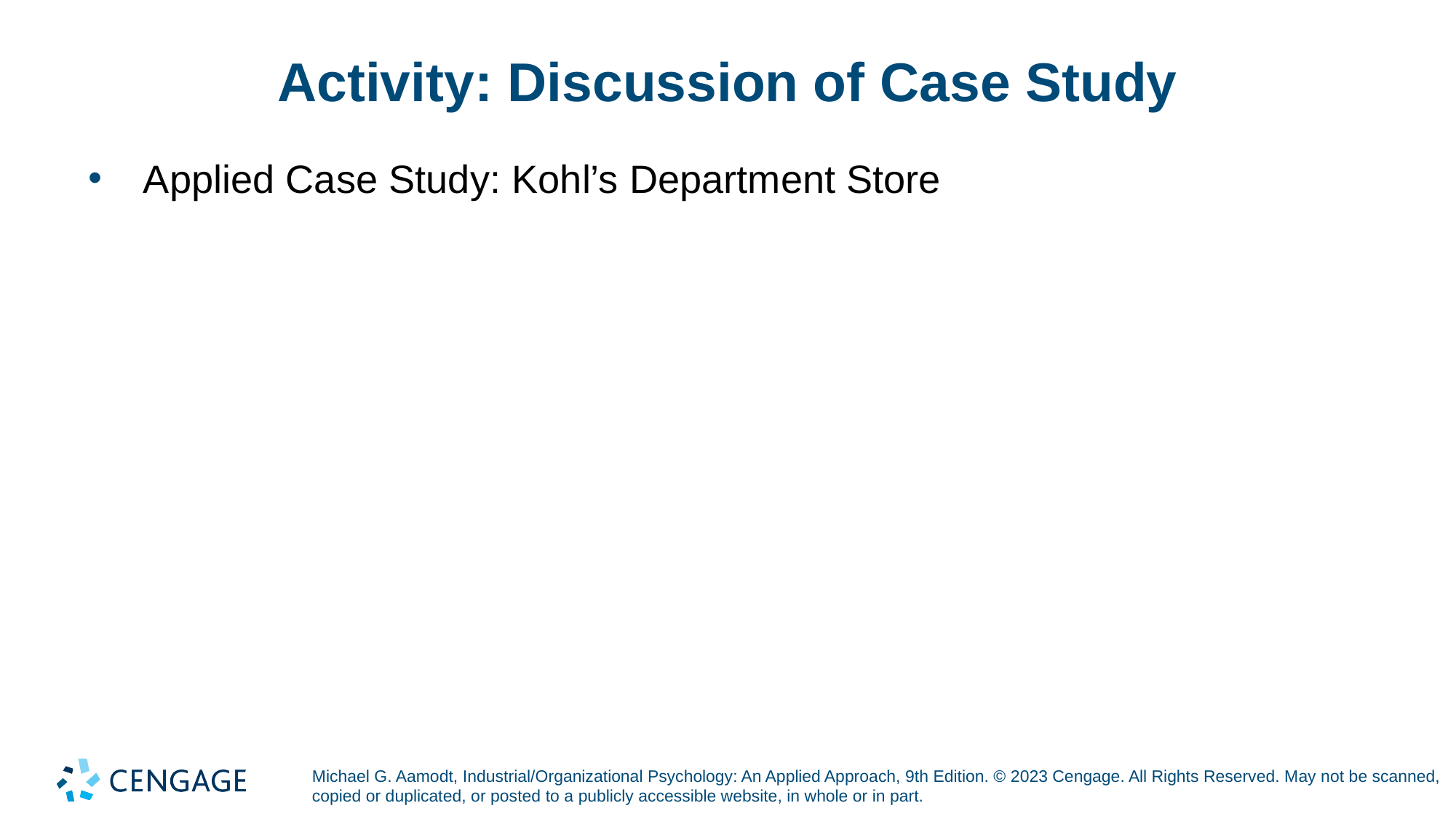

# Activity: Discussion of Case Study
Applied Case Study: Kohl’s Department Store